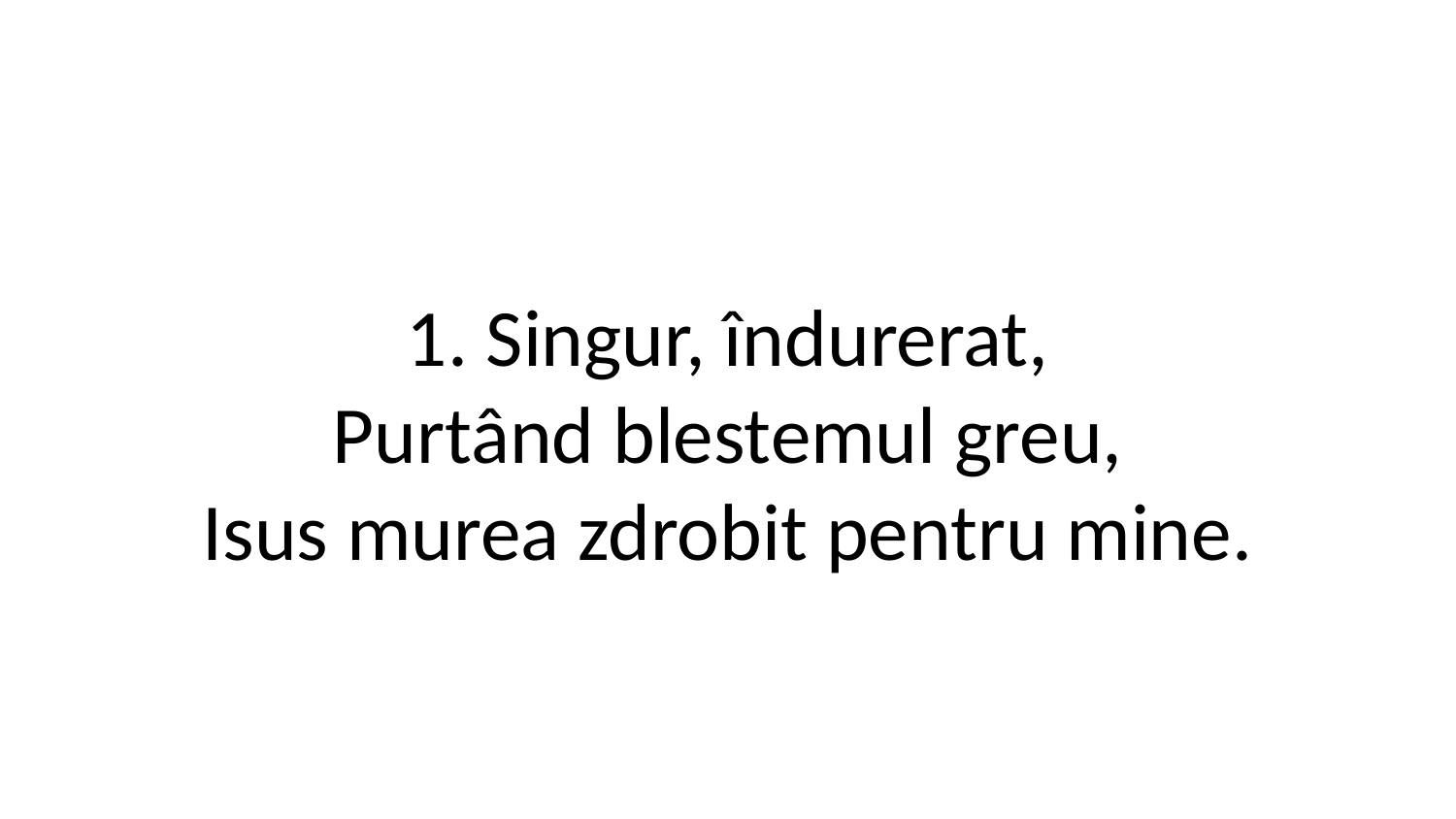

1. Singur, îndurerat,
Purtând blestemul greu,
Isus murea zdrobit pentru mine.